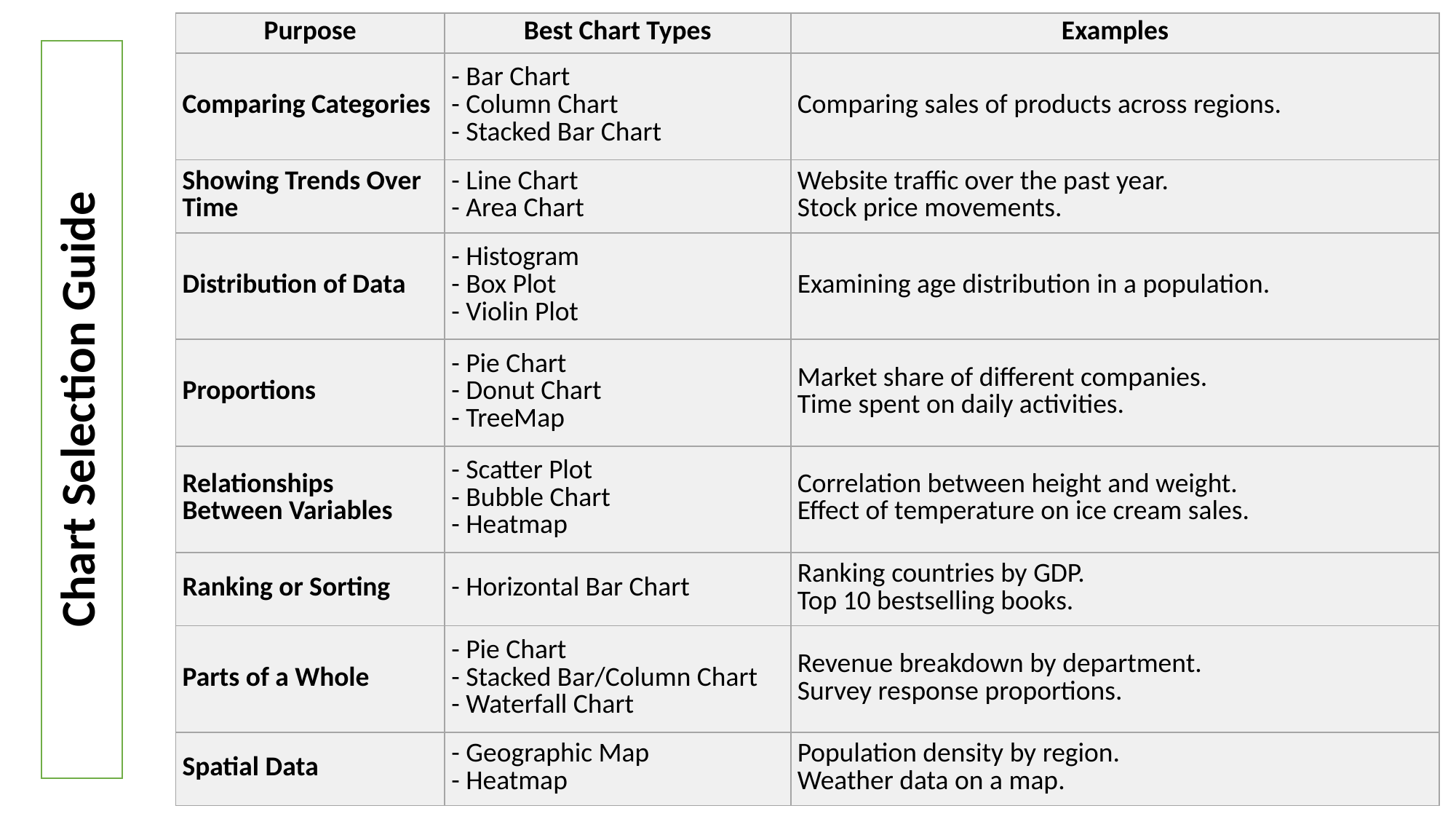

| Purpose | Best Chart Types | Examples |
| --- | --- | --- |
| Comparing Categories | - Bar Chart - Column Chart - Stacked Bar Chart | Comparing sales of products across regions. |
| Showing Trends Over Time | - Line Chart - Area Chart | Website traffic over the past year. Stock price movements. |
| Distribution of Data | - Histogram - Box Plot - Violin Plot | Examining age distribution in a population. |
| Proportions | - Pie Chart - Donut Chart - TreeMap | Market share of different companies. Time spent on daily activities. |
| Relationships Between Variables | - Scatter Plot - Bubble Chart - Heatmap | Correlation between height and weight. Effect of temperature on ice cream sales. |
| Ranking or Sorting | - Horizontal Bar Chart | Ranking countries by GDP. Top 10 bestselling books. |
| Parts of a Whole | - Pie Chart - Stacked Bar/Column Chart - Waterfall Chart | Revenue breakdown by department. Survey response proportions. |
| Spatial Data | - Geographic Map - Heatmap | Population density by region. Weather data on a map. |
Chart Selection Guide